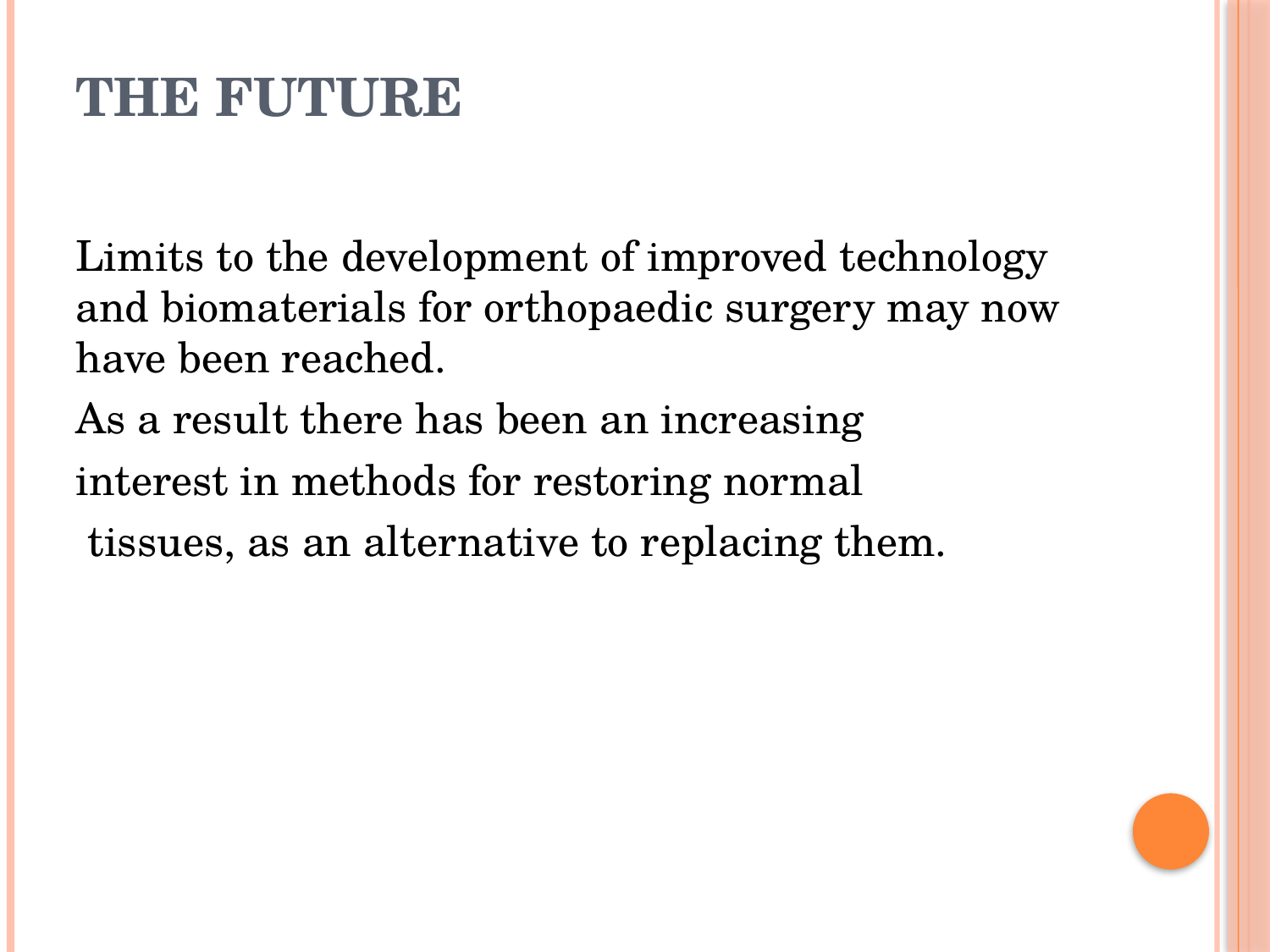

# The Future
Limits to the development of improved technology and biomaterials for orthopaedic surgery may now have been reached.
As a result there has been an increasing
interest in methods for restoring normal
 tissues, as an alternative to replacing them.